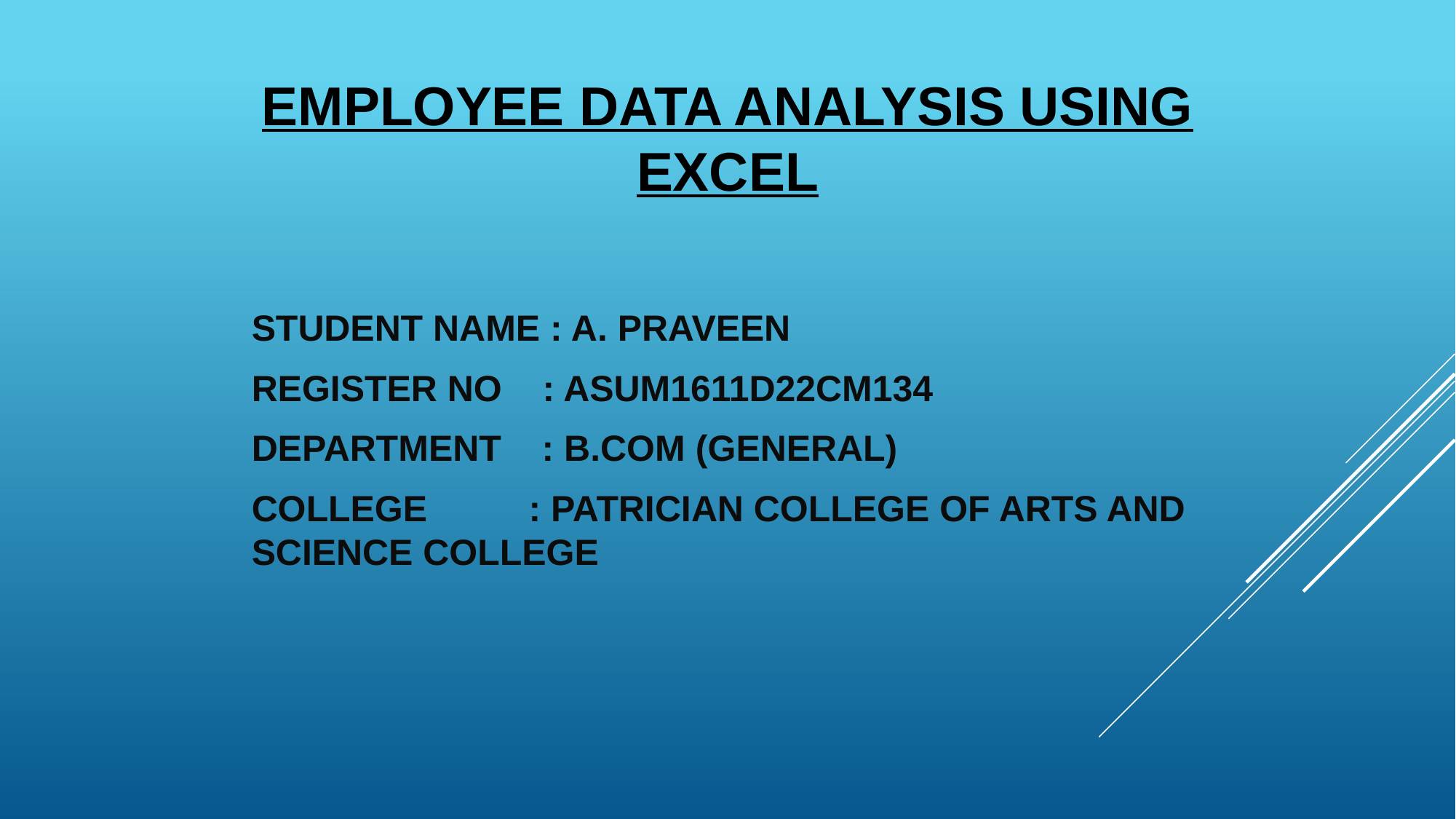

# EMPLOYEE DATA ANALYSIS USING EXCEL
STUDENT NAME : A. PRAVEEN
REGISTER NO    : ASUM1611D22CM134
DEPARTMENT    : B.COM (GENERAL)
COLLEGE          : PATRICIAN COLLEGE OF ARTS AND SCIENCE COLLEGE